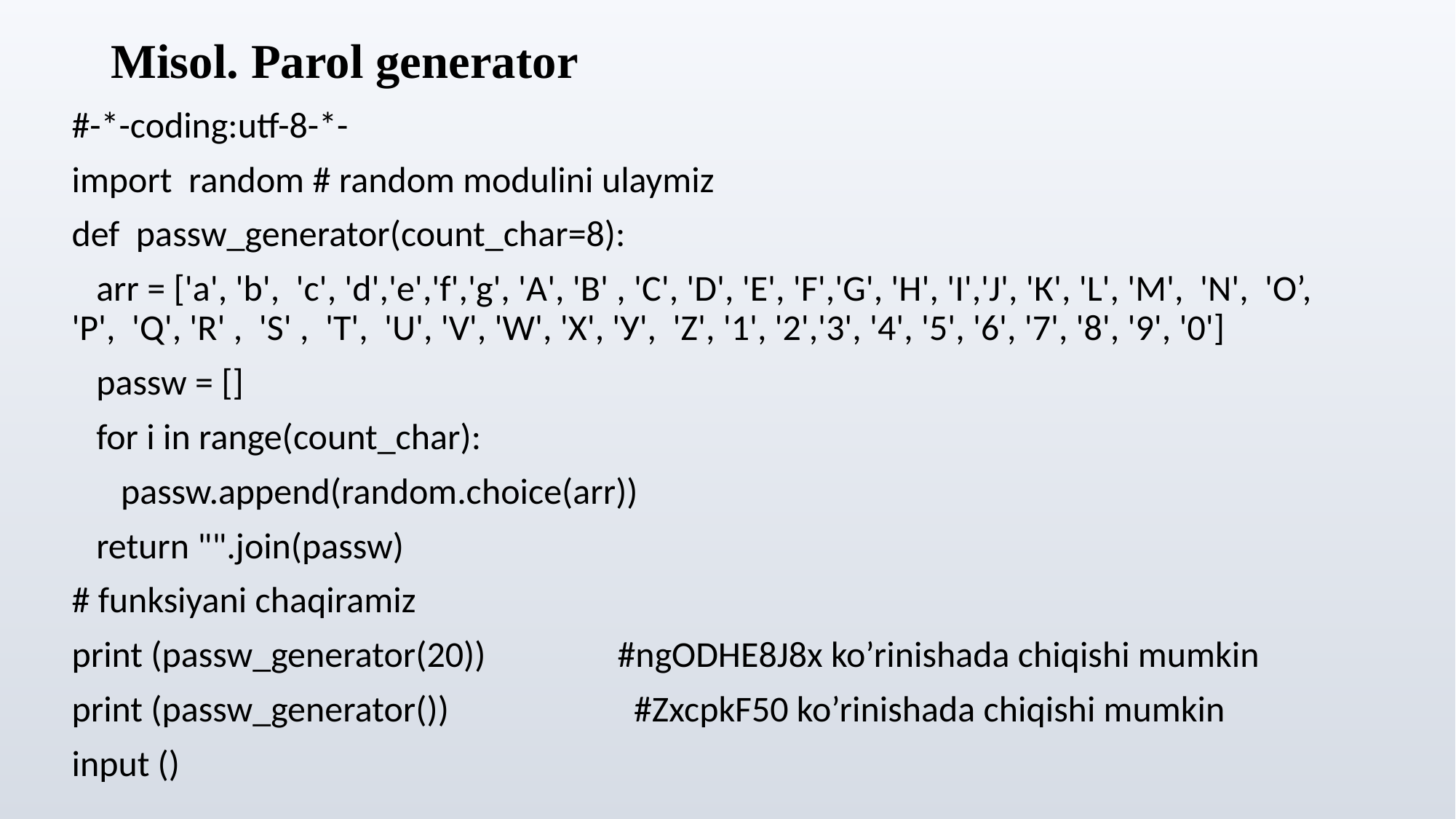

# Misol. Parol generator
#-*-coding:utf-8-*-
import  random # random modulini ulaymiz
def  passw_generator(count_char=8):
   arr = ['а', 'b',  'с', 'd','e','f','g', 'А', 'В' , 'С', 'D', 'Е', 'F','G', 'Н', 'I','J', 'К', 'L', 'М',  'N',  'О’,    'Р',  'Q', 'R' ,  'S' ,  'Т',  'U', 'V', 'W', 'Х', 'У',  'Z', '1', '2','3', '4', '5', '6', '7', '8', '9', '0']
   passw = []
   for i in range(count_char):
      passw.append(random.choice(arr))
   return "".join(passw)
# funksiyani chaqiramiz
print (passw_generator(20)) 		#ngODHE8J8x ko’rinishada chiqishi mumkin
print (passw_generator()) 		  #ZxcpkF50 ko’rinishada chiqishi mumkin
input ()